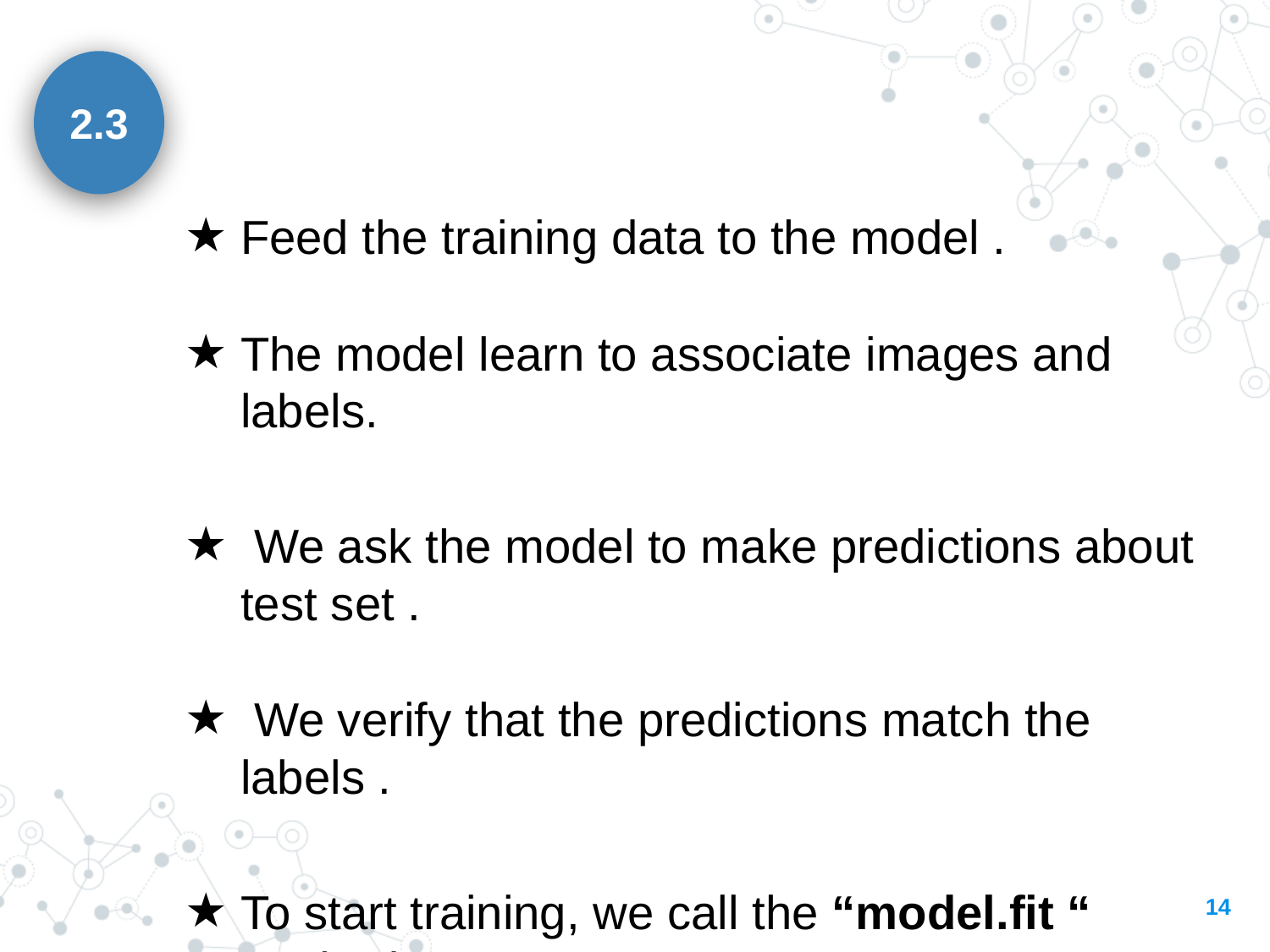

2.3
Feed the training data to the model .

The model learn to associate images and labels.

 We ask the model to make predictions about test set .

 We verify that the predictions match the labels .

To start training, we call the “model.fit “ method.
14